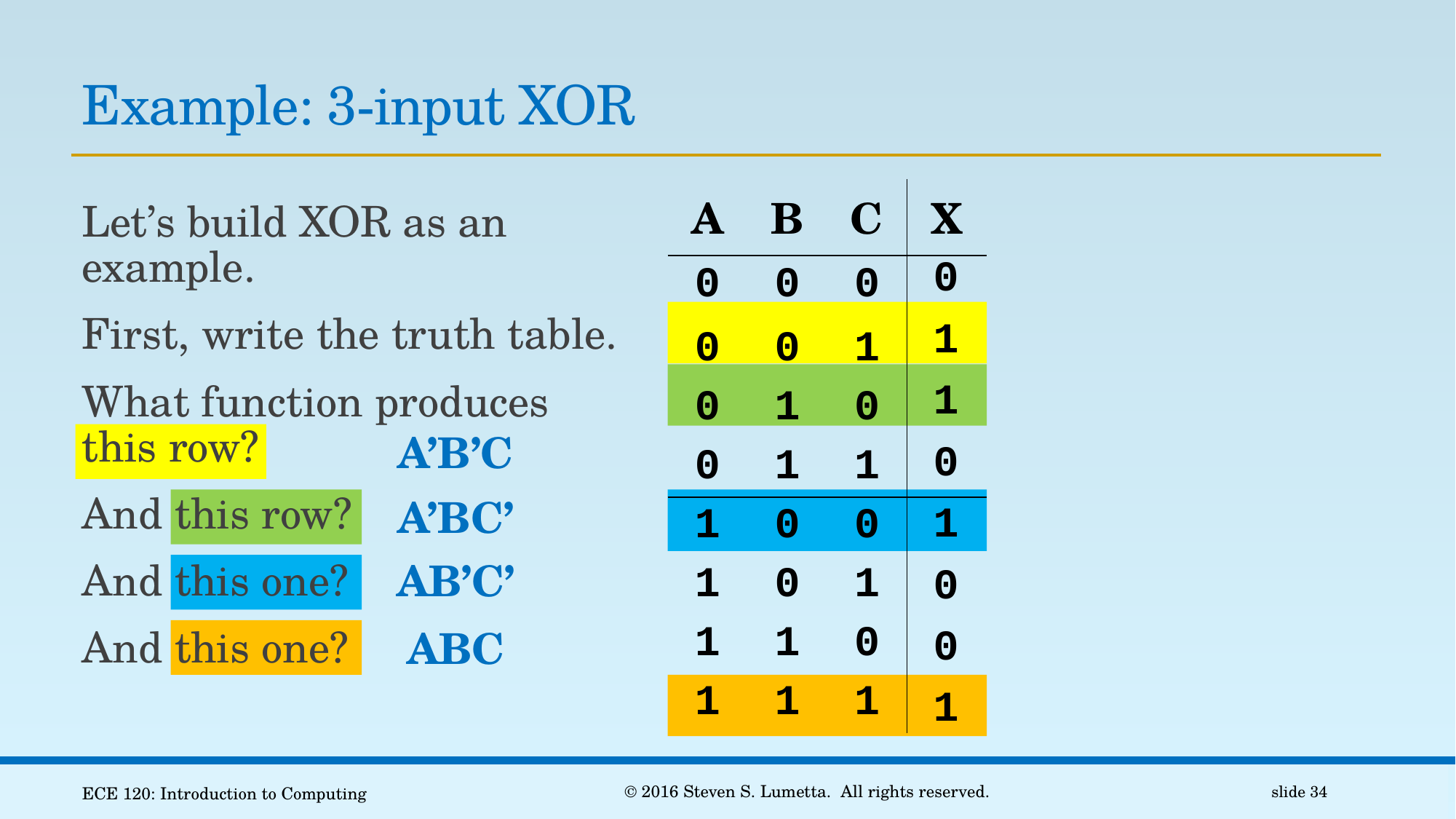

# Example: 3-input XOR
| A | B | C | X |
| --- | --- | --- | --- |
| 0 | 0 | 0 |  |
| 0 | 0 | 1 |  |
| 0 | 1 | 0 |  |
| 0 | 1 | 1 |  |
| 1 | 0 | 0 |  |
| 1 | 0 | 1 |  |
| 1 | 1 | 0 |  |
| 1 | 1 | 1 |  |
Let’s build XOR as an
example.
First, write the truth table.
What function produces
this row?
And this row?
And this one?
And this one?
0
1
1
0
1
0
0
1

A’B’C
A’BC’

AB’C’
ABC

ECE 120: Introduction to Computing
© 2016 Steven S. Lumetta.  All rights reserved.
slide 34